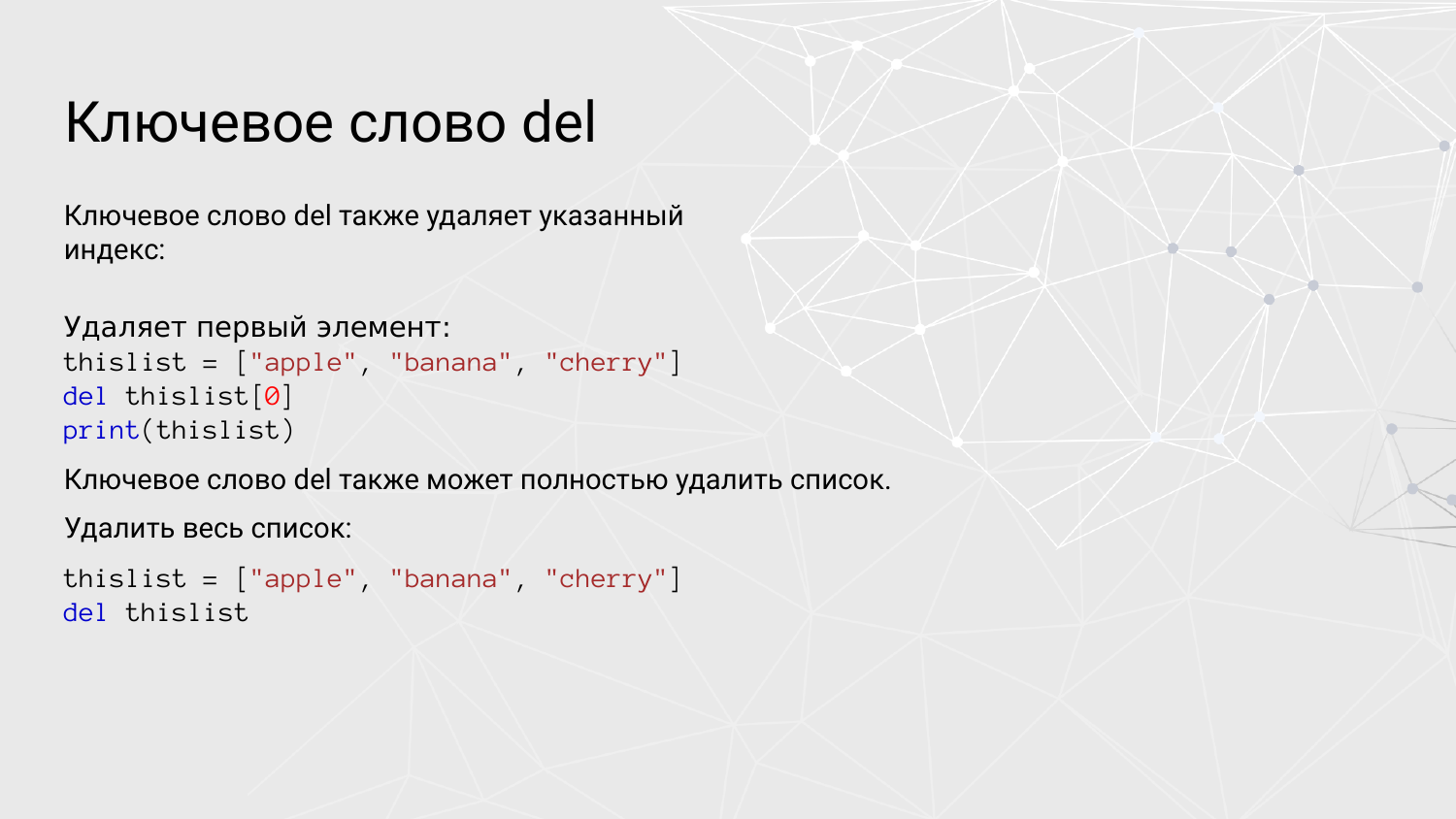

# Ключевое слово del
Ключевое слово del также удаляет указанный индекс:
Удаляет первый элемент:
thislist = ["apple", "banana", "cherry"]
del thislist[0]
print(thislist)
Ключевое слово del также может полностью удалить список.
Удалить весь список:
thislist = ["apple", "banana", "cherry"]
del thislist